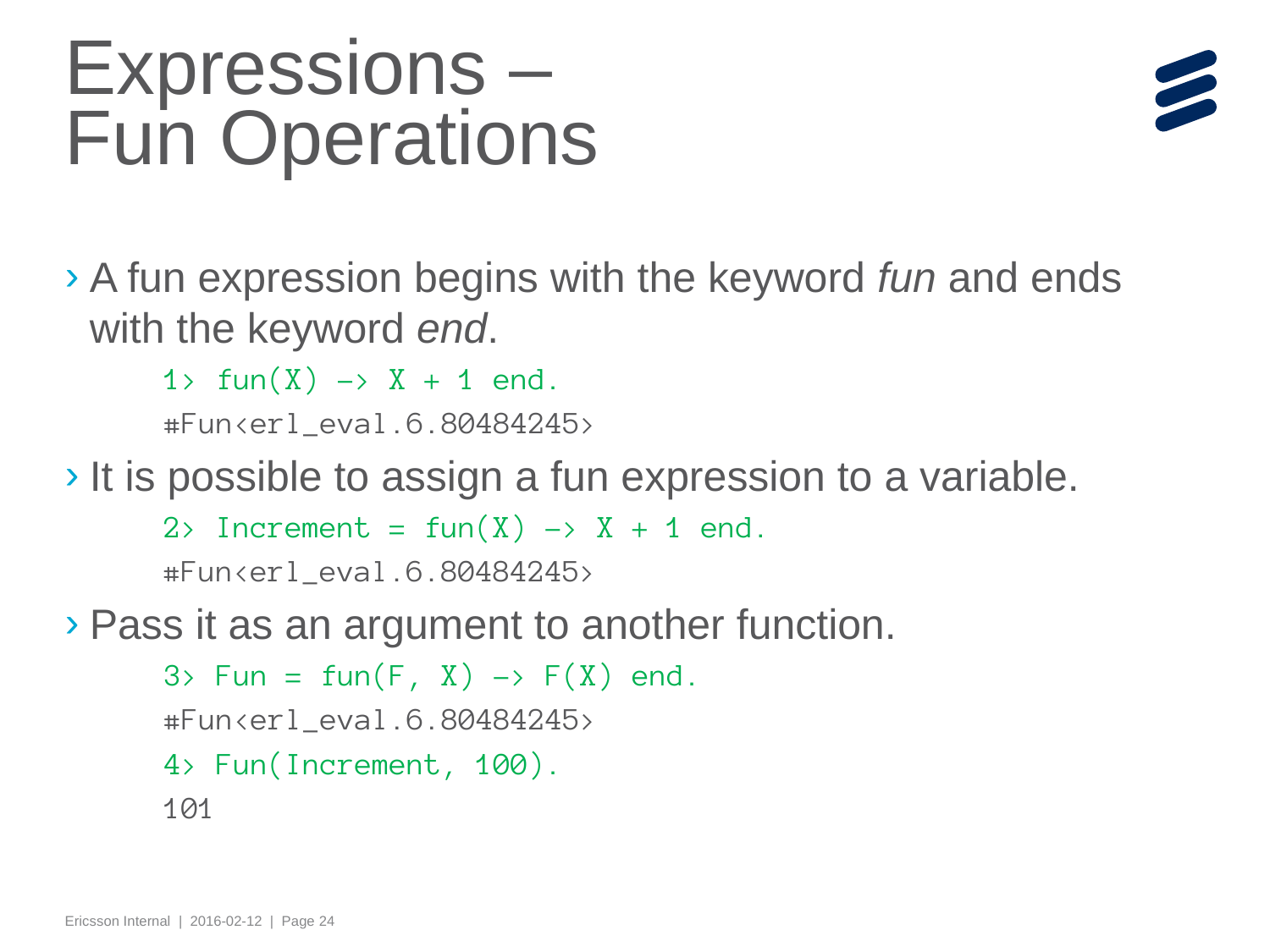

# Expressions – Fun Operations
A fun expression begins with the keyword fun and ends with the keyword end.
1> fun(X) -> X + 1 end.
#Fun<erl_eval.6.80484245>
It is possible to assign a fun expression to a variable.
2> Increment = fun(X) -> X + 1 end.
#Fun<erl_eval.6.80484245>
Pass it as an argument to another function.
3> Fun = fun(F, X) -> F(X) end.
#Fun<erl_eval.6.80484245>
4> Fun(Increment, 100).
101